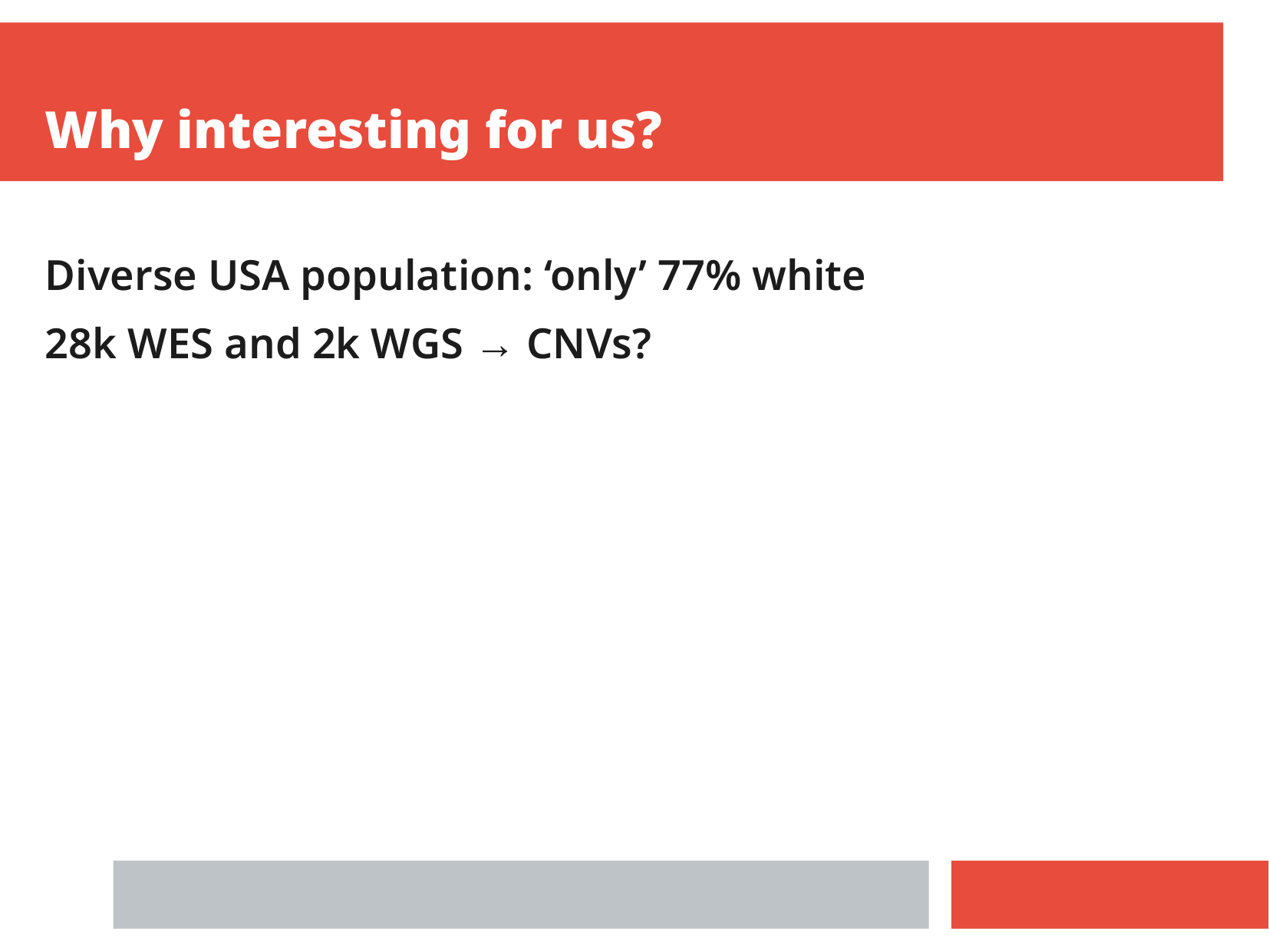

Why interesting for us?
Diverse USA population: ‘only’ 77% white
28k WES and 2k WGS → CNVs?